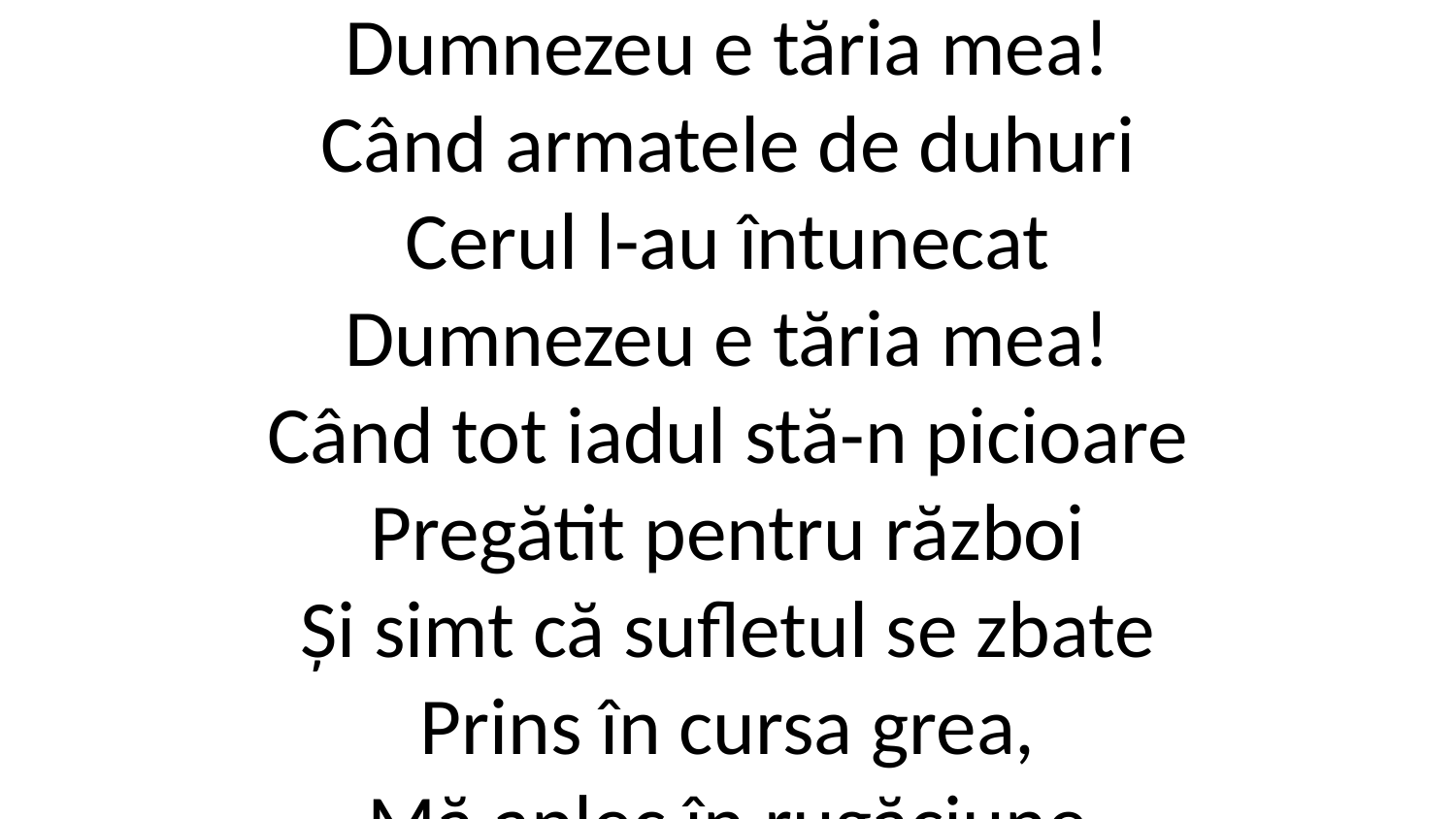

Când în zare se ivește
Solul celui necurat
Dumnezeu e tăria mea!
Când armatele de duhuri
Cerul l-au întunecat
Dumnezeu e tăria mea!
Când tot iadul stă-n picioare
Pregătit pentru război
Și simt că sufletul se zbate
Prins în cursa grea,
Mă aplec în rugăciune
Și-aștept ajutorul slavei
Dumnezeu e tăria mea!